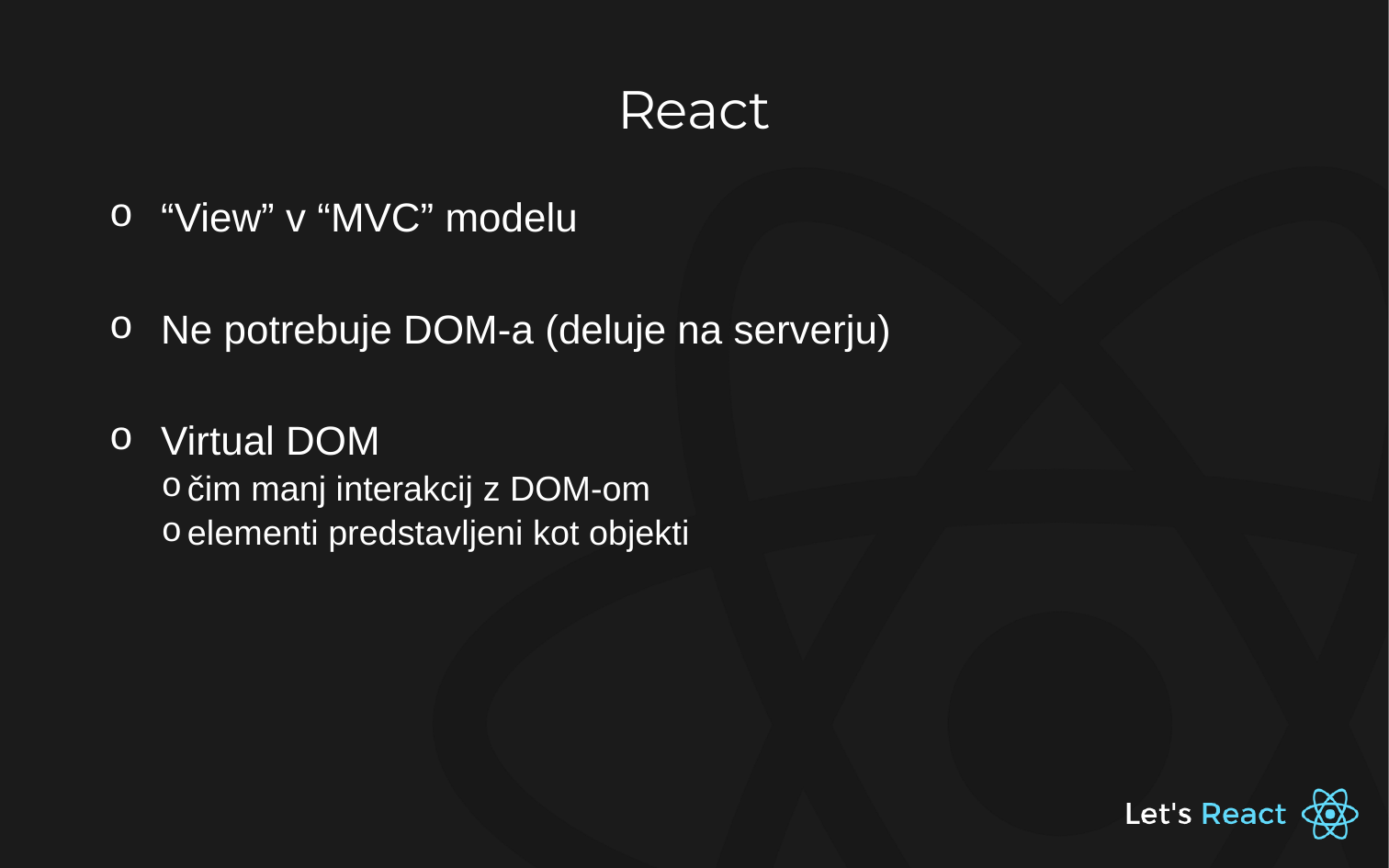

# React
“View” v “MVC” modelu
Ne potrebuje DOM-a (deluje na serverju)
Virtual DOM
čim manj interakcij z DOM-om
elementi predstavljeni kot objekti